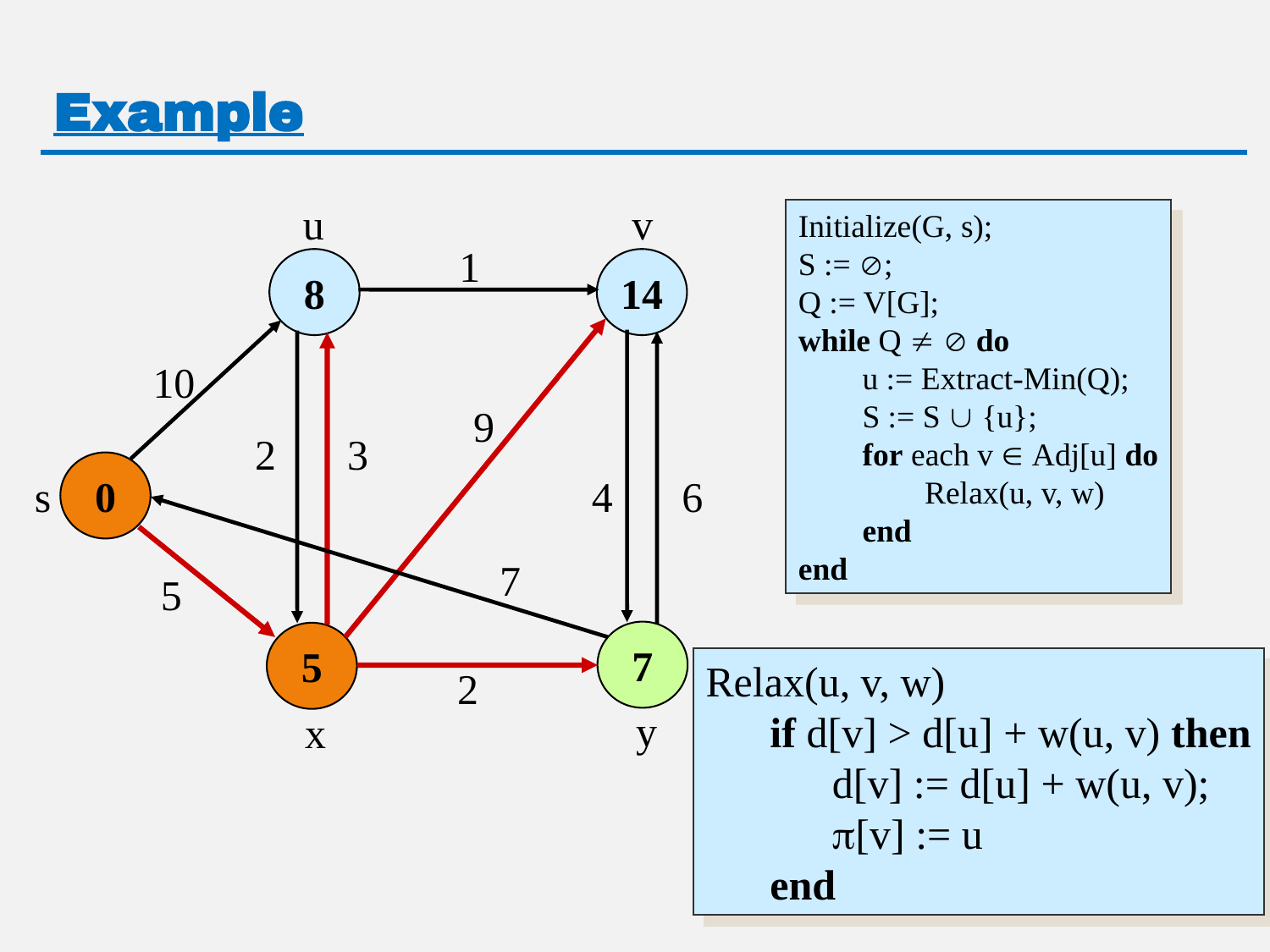

# Example
u
v
Initialize(G, s);
S := ∅;
Q := V[G];
while Q ≠ ∅ do
	u := Extract-Min(Q);
	S := S ∪ {u};
	for each v ∈ Adj[u] do
		Relax(u, v, w)
	end
end
1
8
14

10
9
2
3
0
s
4
6

7
5
7
5
Relax(u, v, w)
	if d[v] > d[u] + w(u, v) then
		d[v] := d[u] + w(u, v);
		π[v] := u
	end
2

y
x